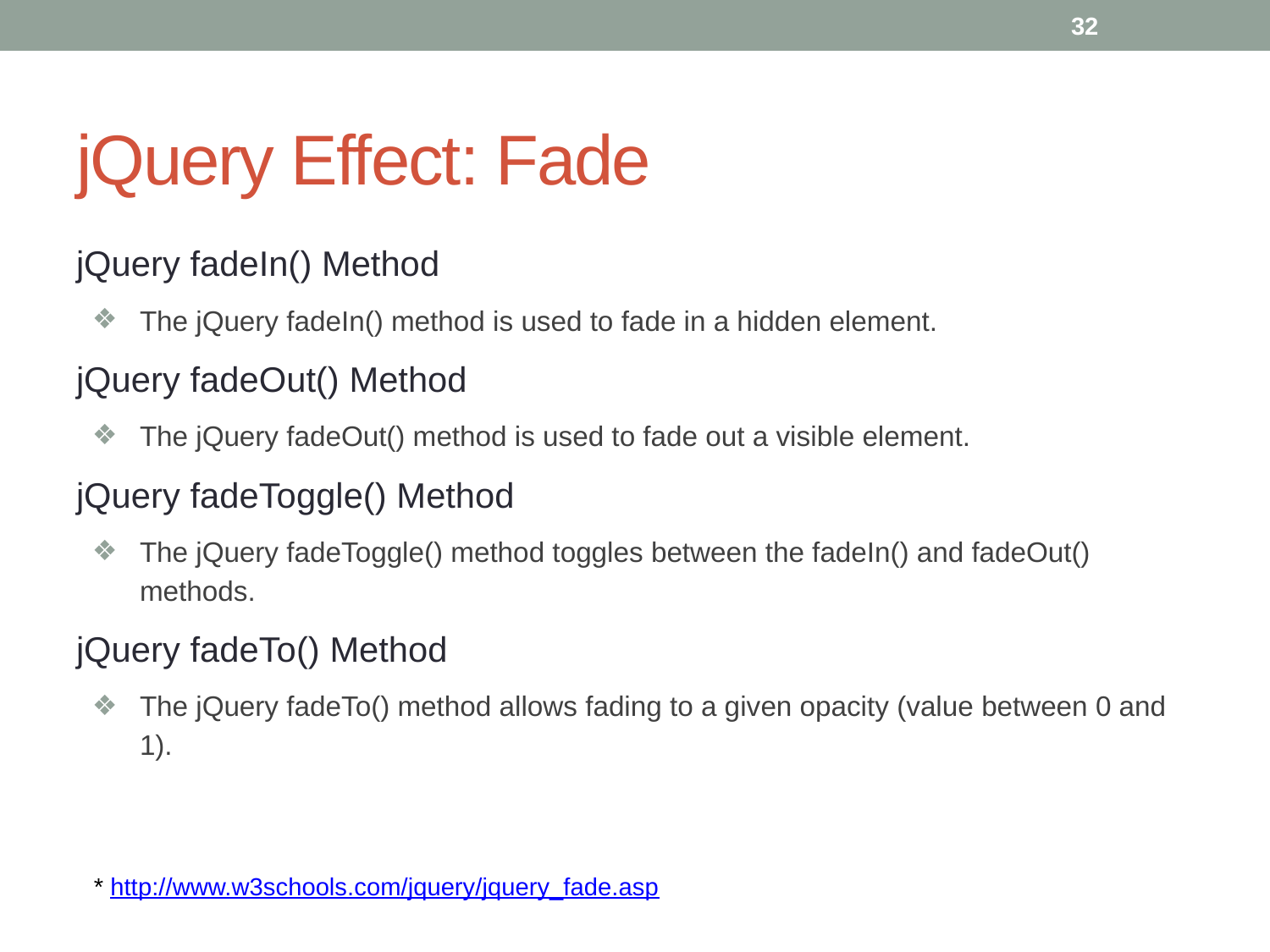

32
# jQuery Effect: Fade
jQuery fadeIn() Method
The jQuery fadeIn() method is used to fade in a hidden element.
jQuery fadeOut() Method
The jQuery fadeOut() method is used to fade out a visible element.
jQuery fadeToggle() Method
The jQuery fadeToggle() method toggles between the fadeIn() and fadeOut() methods.
jQuery fadeTo() Method
The jQuery fadeTo() method allows fading to a given opacity (value between 0 and 1).

* http://www.w3schools.com/jquery/jquery_fade.asp